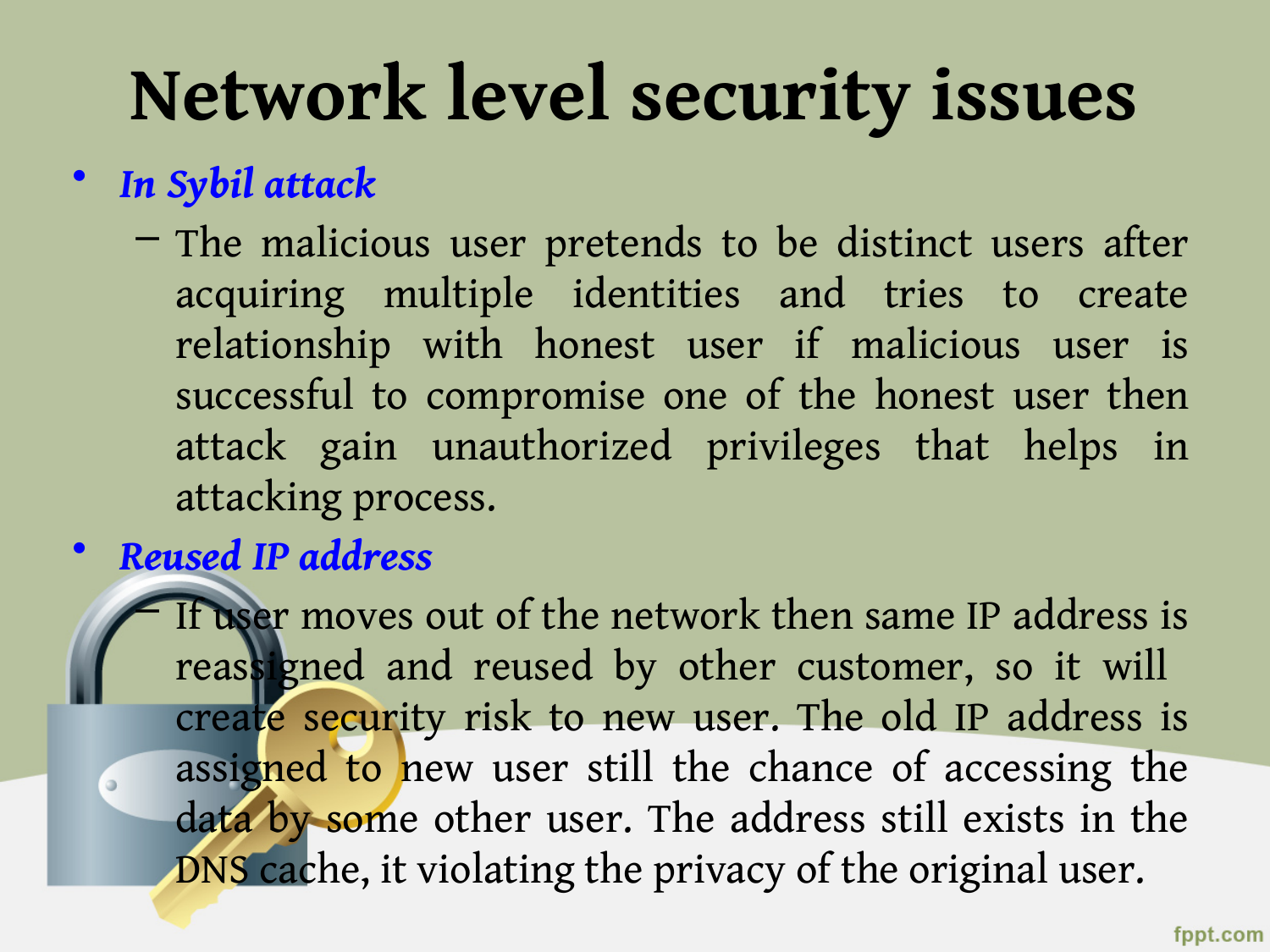

# Network level security issues
In Sybil attack
The malicious user pretends to be distinct users after acquiring multiple identities and tries to create relationship with honest user if malicious user is successful to compromise one of the honest user then attack gain unauthorized privileges that helps in attacking process.
Reused IP address
If user moves out of the network then same IP address is reassigned and reused by other customer, so it will  create security risk to new user. The old IP address is assigned to new user still the chance of accessing the data by some other user. The address still exists in the DNS cache, it violating the privacy of the original user.